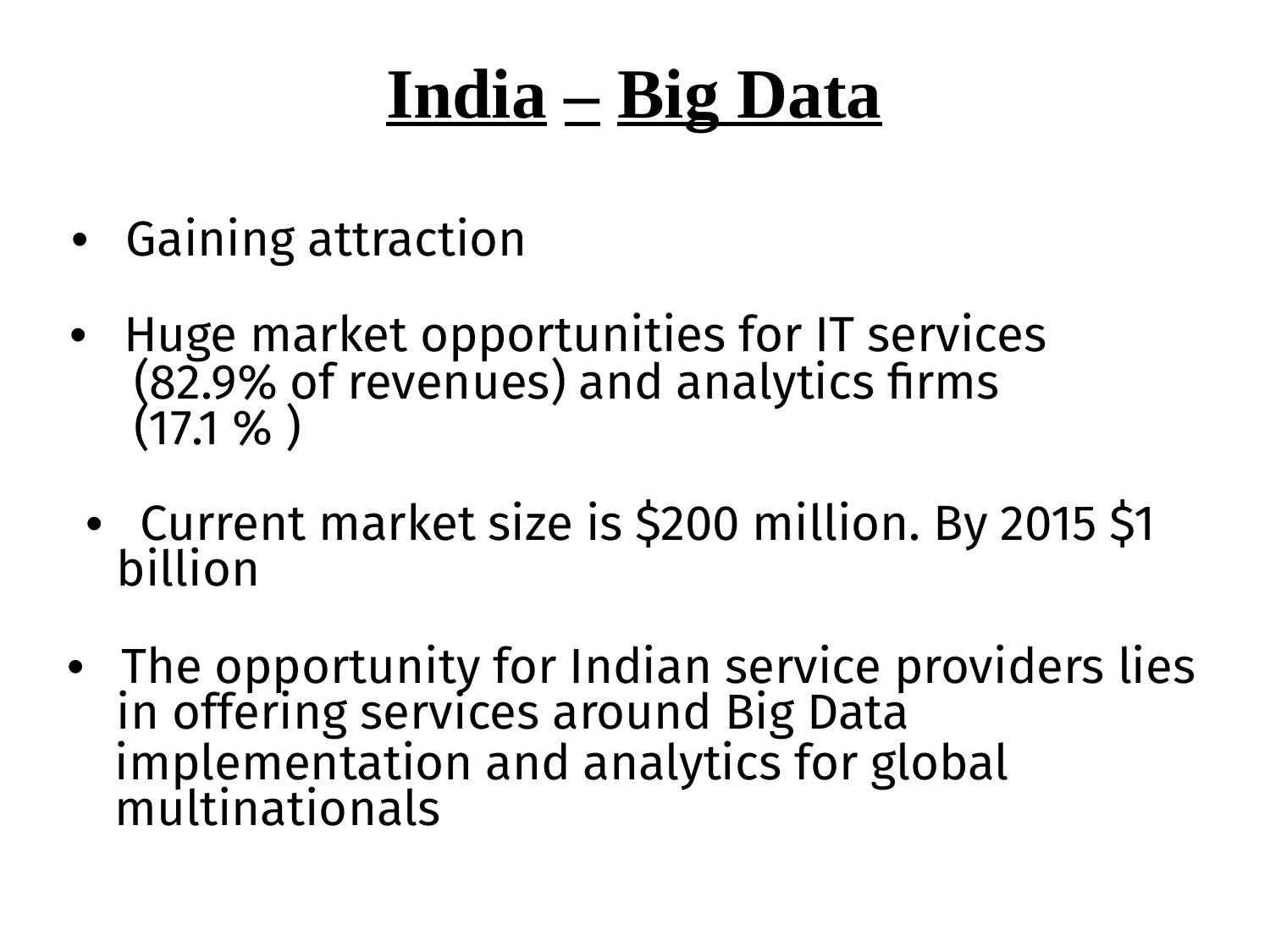

India – Big Data
•   Gaining attraction
•   Huge market opportunities for IT services
(82.9% of revenues) and analytics firms
(17.1 % )
•   Current market size is $200 million. By 2015 $1
billion
•   The opportunity for Indian service providers lies
in offering services around Big Data
implementation and analytics for global
multinationals